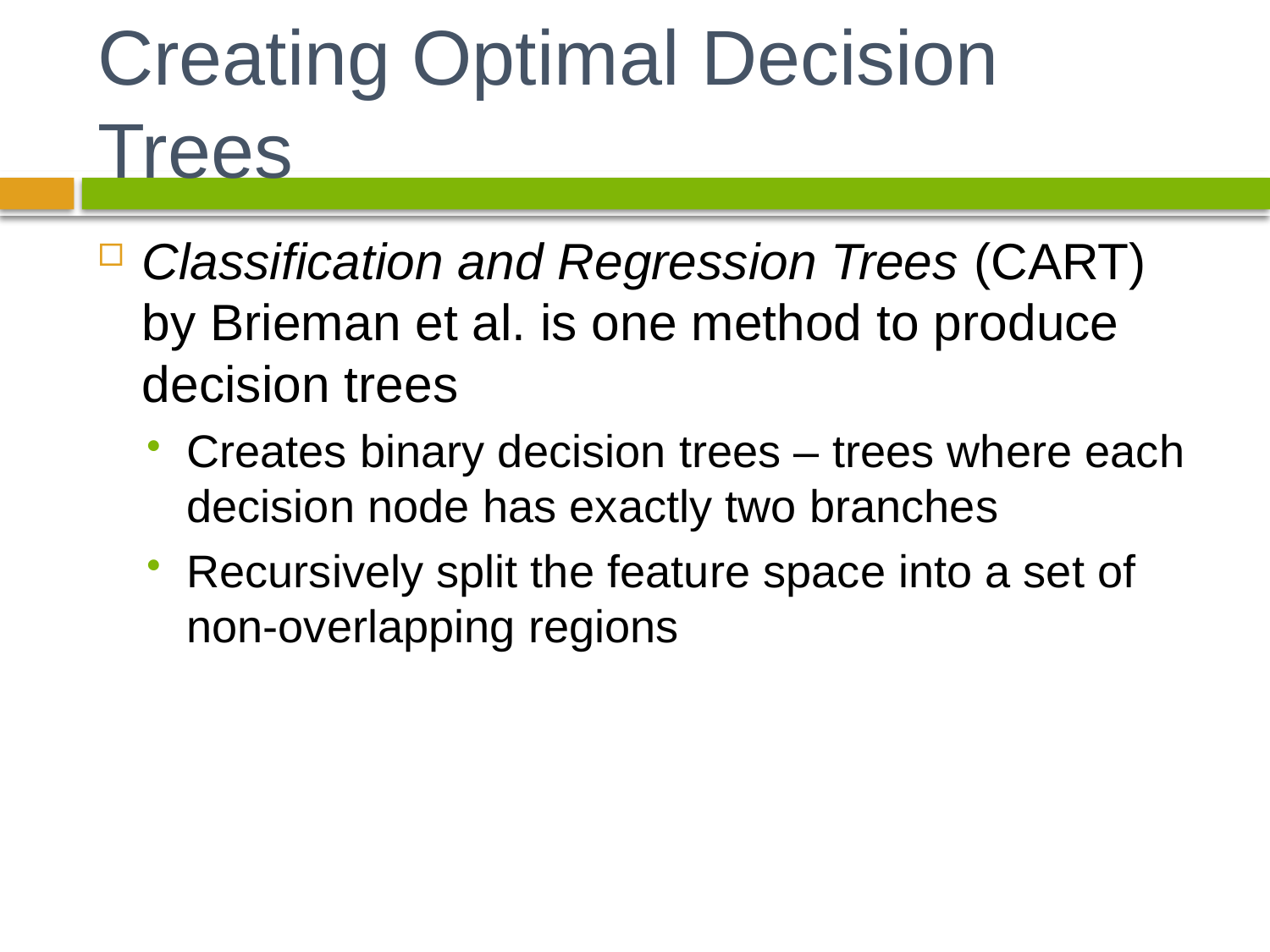

# Creating Optimal Decision Trees
Classification and Regression Trees (CART) by Brieman et al. is one method to produce decision trees
Creates binary decision trees – trees where each decision node has exactly two branches
Recursively split the feature space into a set of non-overlapping regions